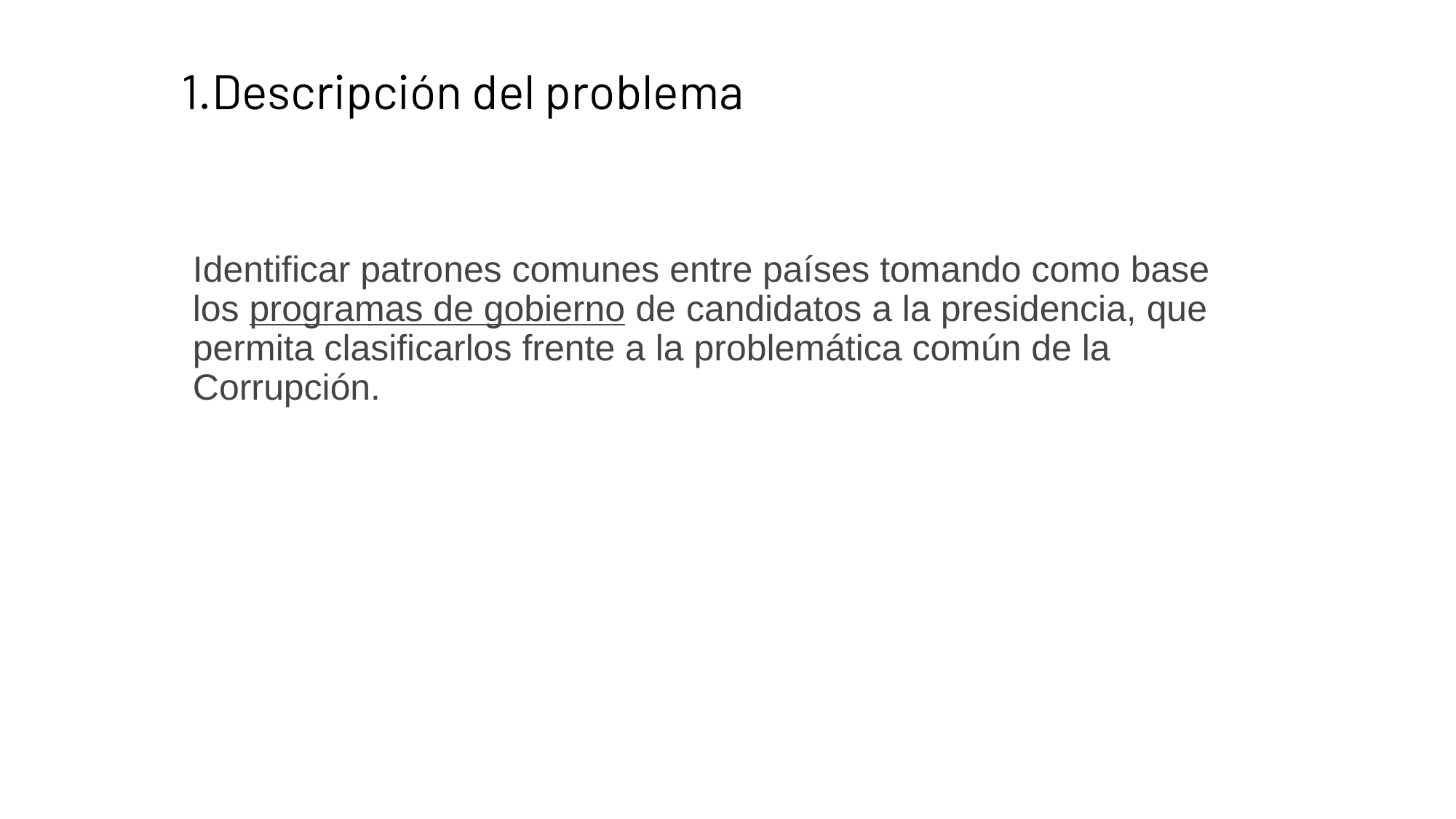

# 1.Descripción del problema

Identificar patrones comunes entre países tomando como base los programas de gobierno de candidatos a la presidencia, que permita clasificarlos frente a la problemática común de la Corrupción.